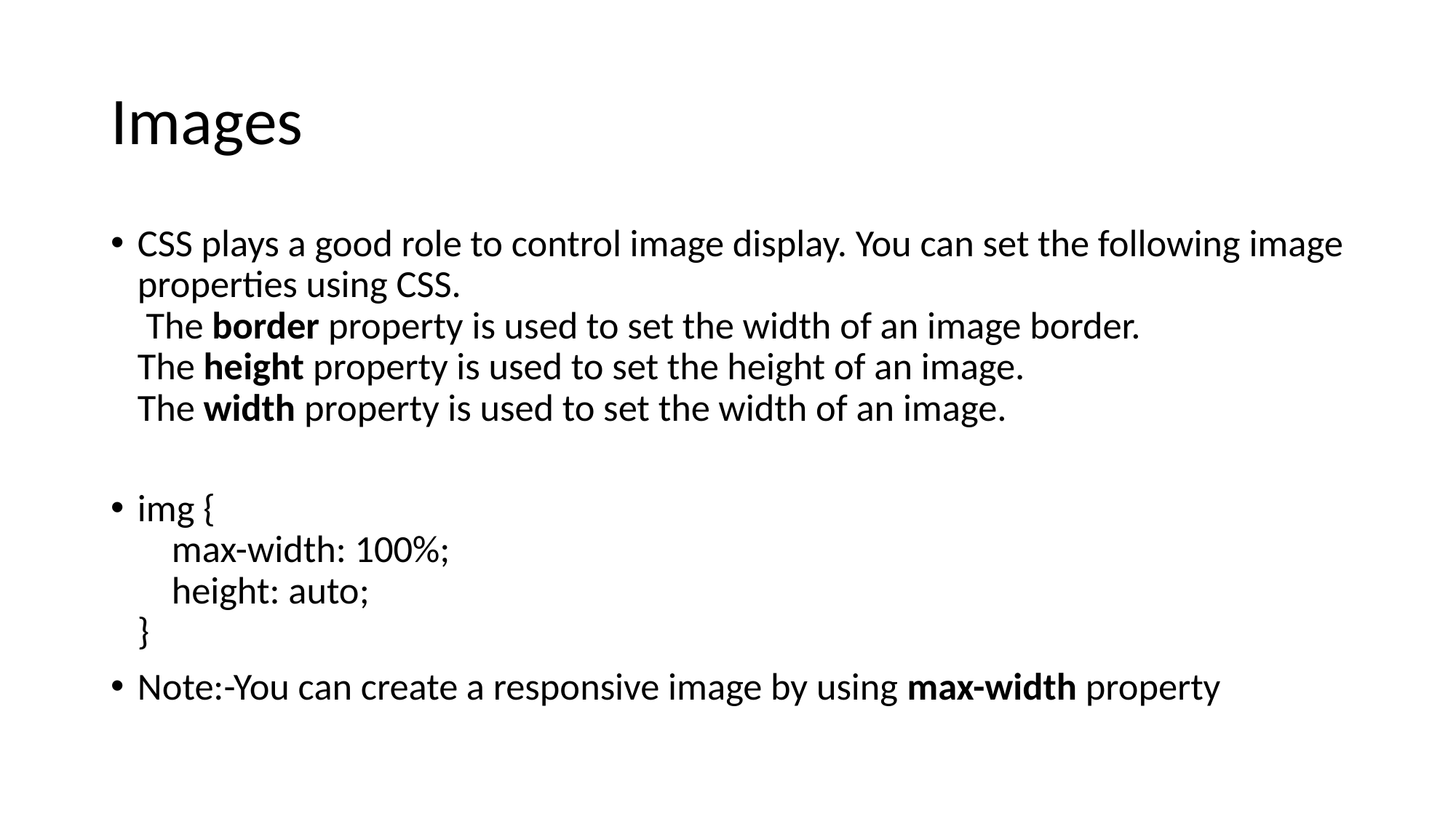

# Images
CSS plays a good role to control image display. You can set the following image
properties using CSS.
 The border property is used to set the width of an image border.
The height property is used to set the height of an image.
The width property is used to set the width of an image.
img {
    max-width: 100%;
    height: auto;
}
Note:-You can create a responsive image by using max-width property